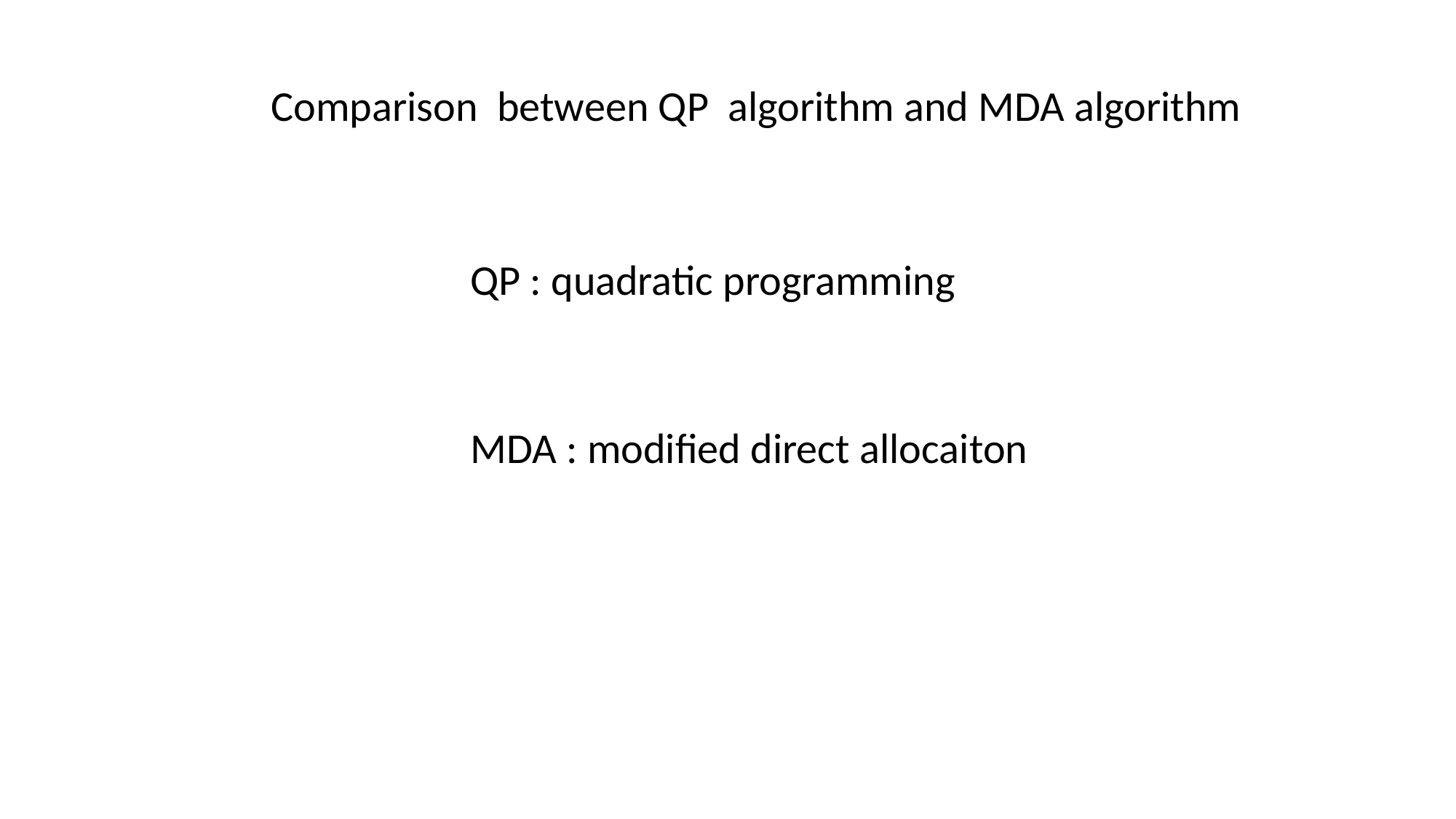

Comparison  between QP  algorithm and MDA algorithm
QP : quadratic programming
MDA : modified direct allocaiton